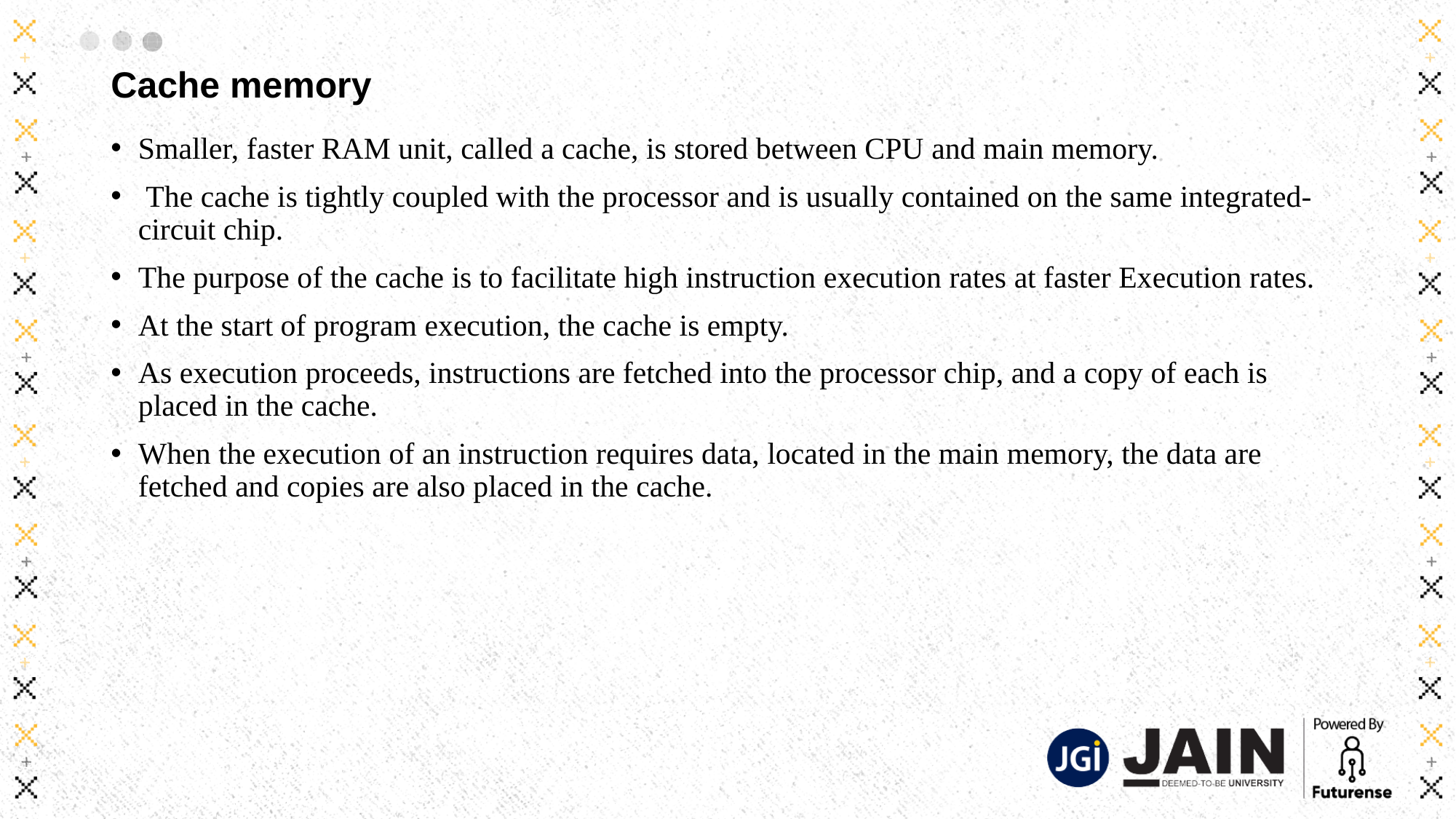

# Cache memory
Smaller, faster RAM unit, called a cache, is stored between CPU and main memory.
 The cache is tightly coupled with the processor and is usually contained on the same integrated-circuit chip.
The purpose of the cache is to facilitate high instruction execution rates at faster Execution rates.
At the start of program execution, the cache is empty.
As execution proceeds, instructions are fetched into the processor chip, and a copy of each is placed in the cache.
When the execution of an instruction requires data, located in the main memory, the data are fetched and copies are also placed in the cache.